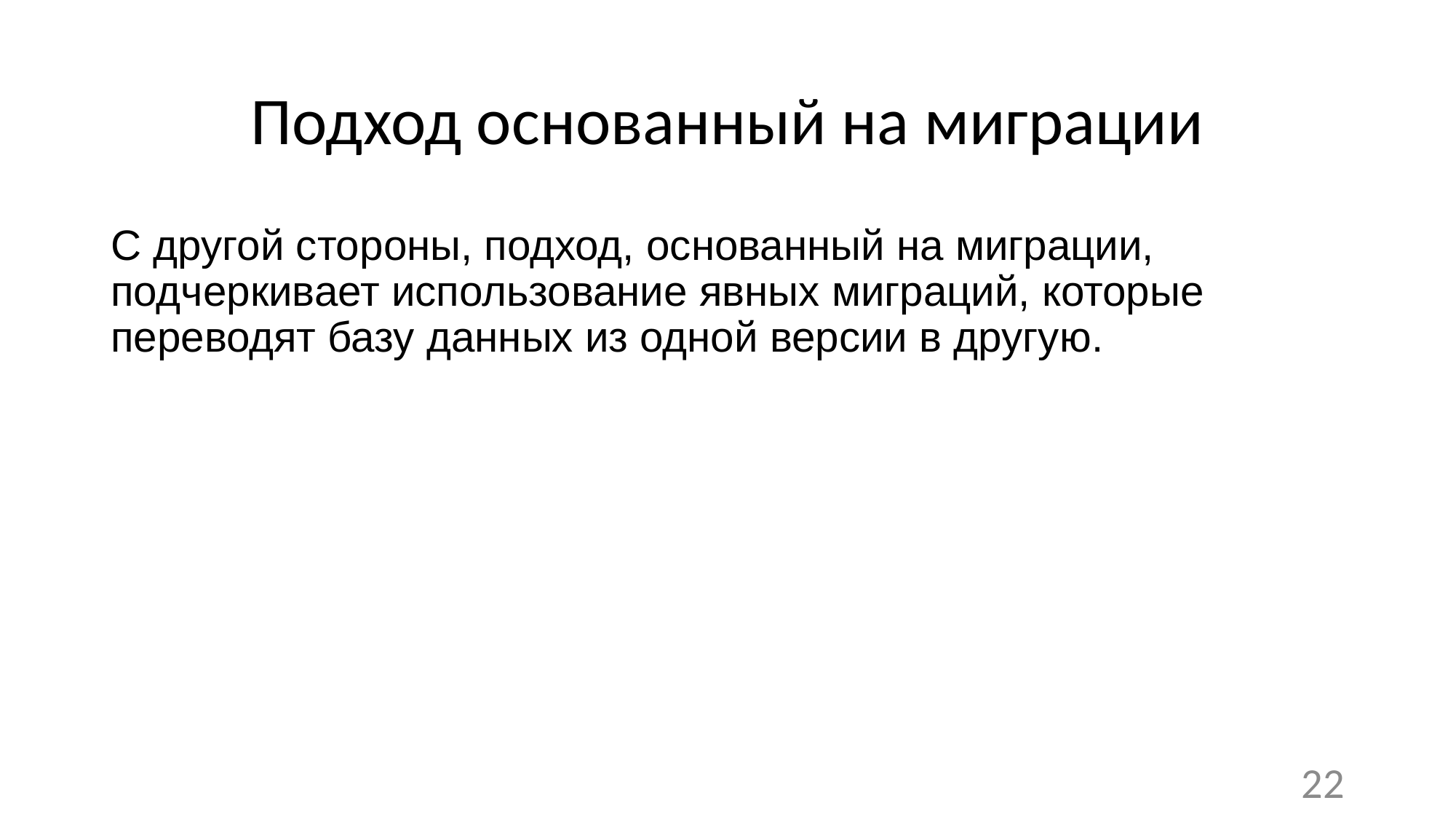

# Подход основанный на миграции
С другой стороны, подход, основанный на миграции, подчеркивает использование явных миграций, которые переводят базу данных из одной версии в другую.
22